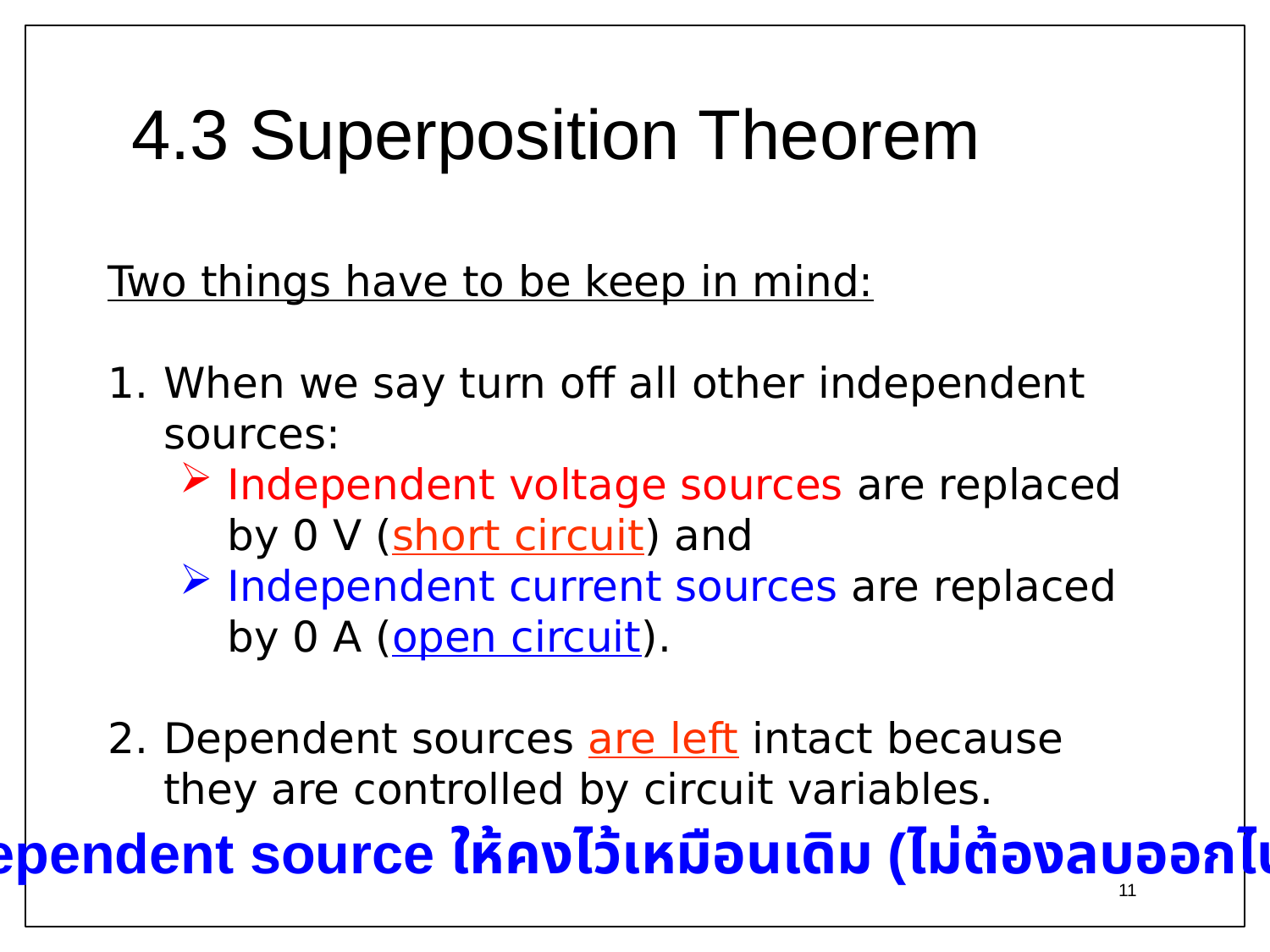

# 4.3 Superposition Theorem

Two things have to be keep in mind:

When we say turn off all other independent sources:
Independent voltage sources are replaced by 0 V (short circuit) and
Independent current sources are replaced by 0 A (open circuit).

Dependent sources are left intact because they are controlled by circuit variables.
Dependent source ให้คงไว้เหมือนเดิม (ไม่ต้องลบออกไป)
11